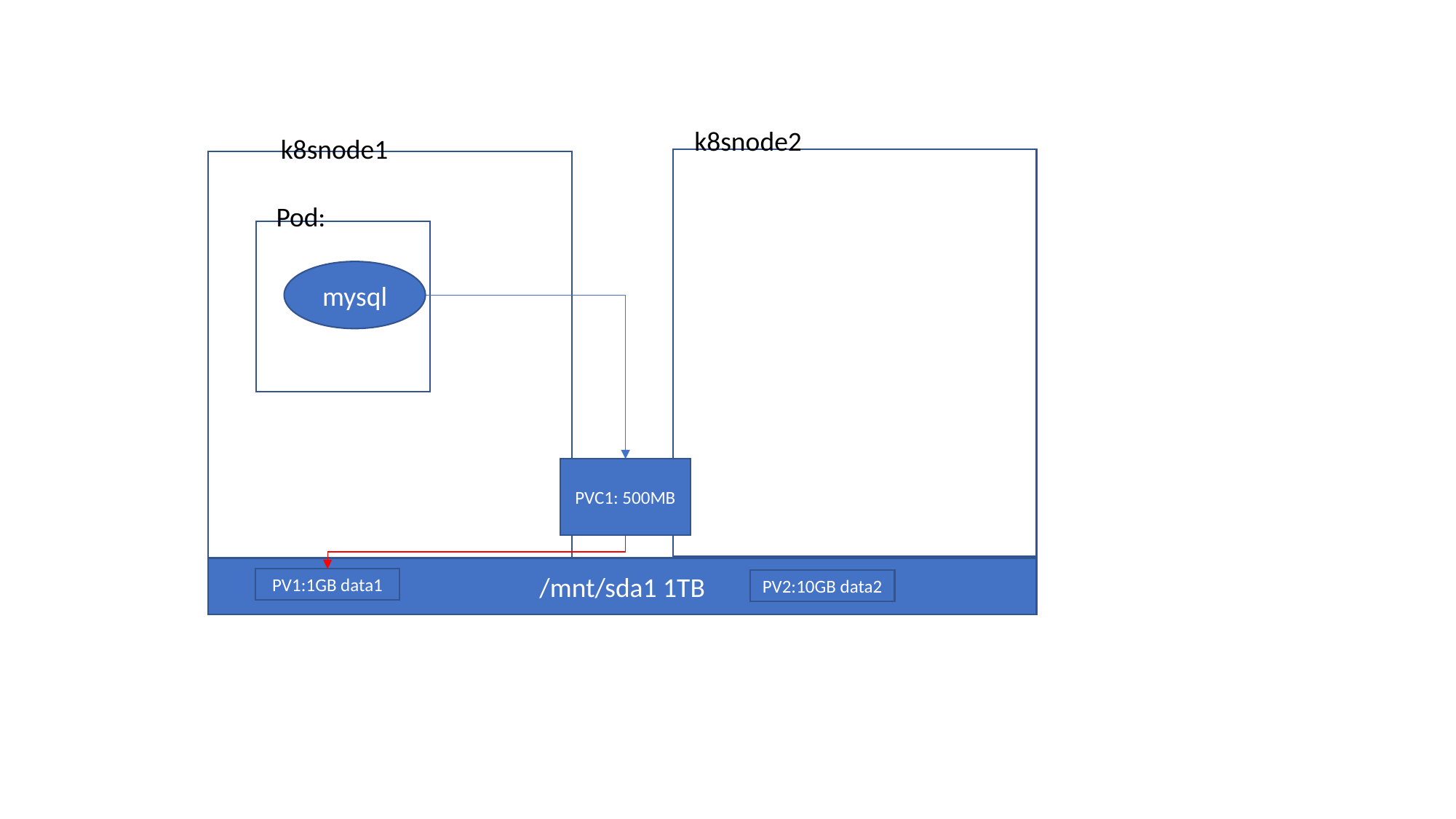

k8snode2
k8snode1

Pod:

mysql
PVC1: 500MB
/mnt/sda1 1TB
PV1:1GB data1
PV2:10GB data2